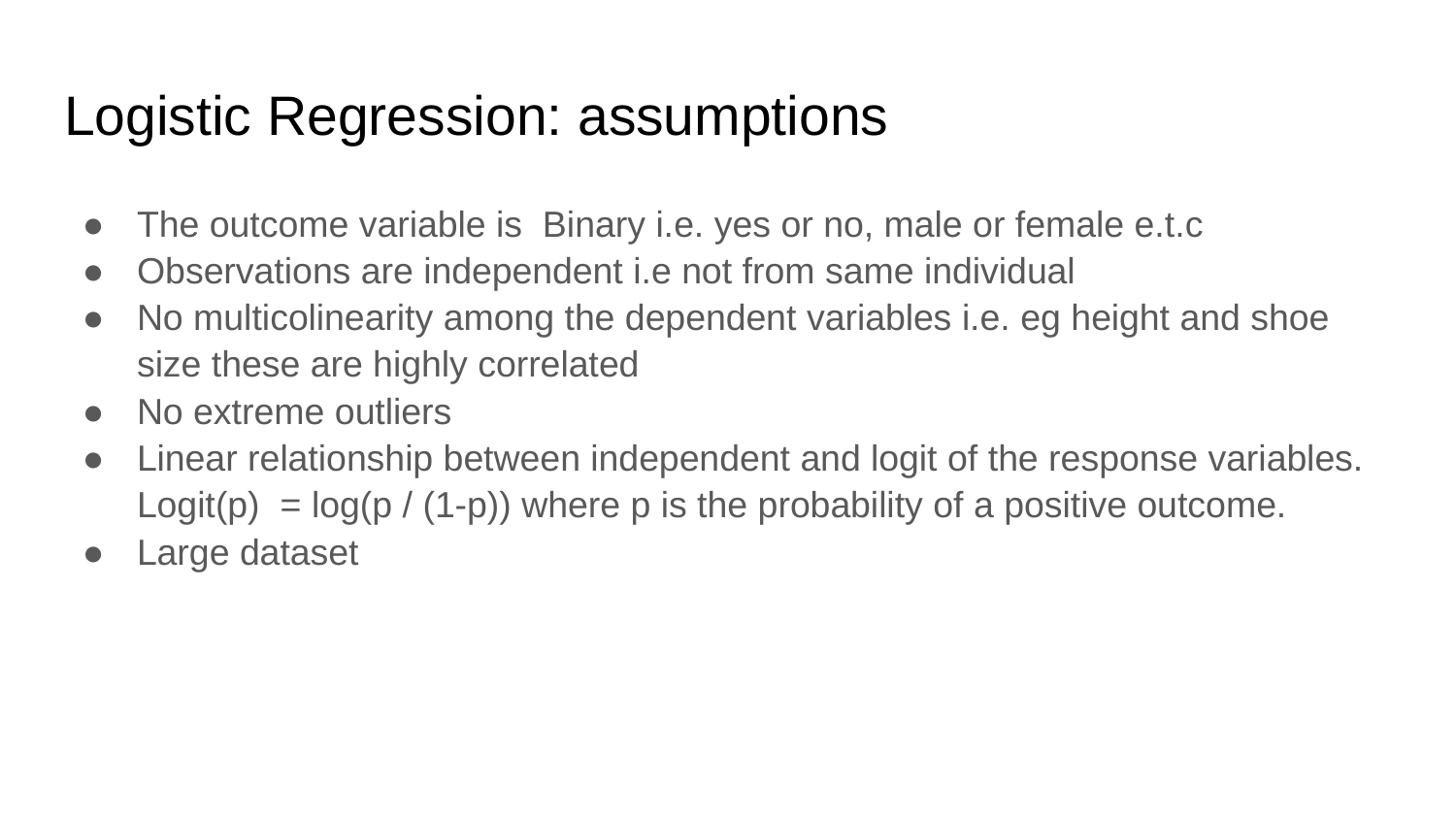

# Logistic Regression: assumptions
The outcome variable is  Binary i.e. yes or no, male or female e.t.c
Observations are independent i.e not from same individual
No multicolinearity among the dependent variables i.e. eg height and shoe size these are highly correlated
No extreme outliers
Linear relationship between independent and logit of the response variables. Logit(p)  = log(p / (1-p)) where p is the probability of a positive outcome.
Large dataset